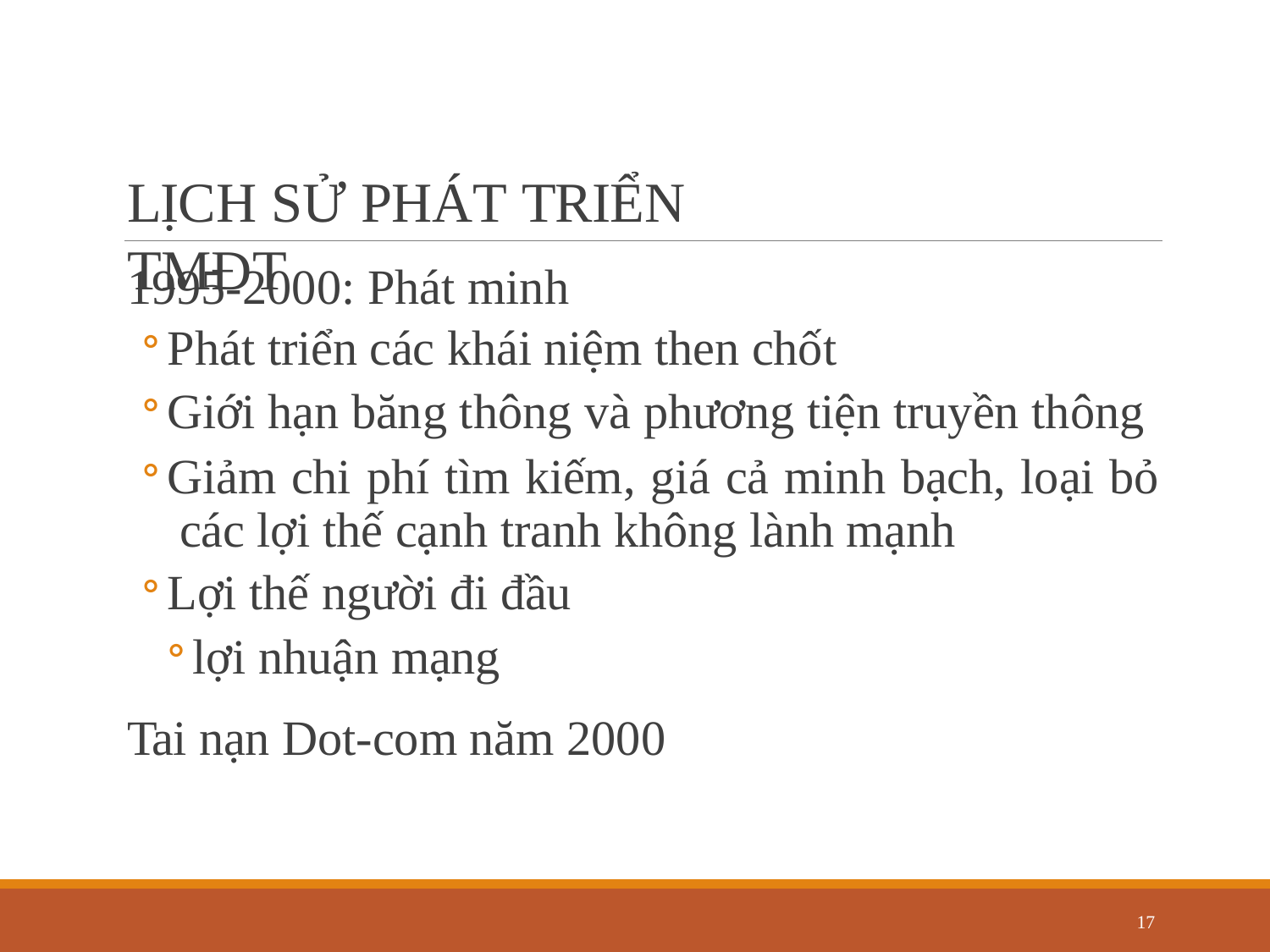

# LỊCH SỬ PHÁT TRIỂN TMĐT
1995-2000: Phát minh
Phát triển các khái niệm then chốt
Giới hạn băng thông và phương tiện truyền thông
Giảm chi phí tìm kiếm, giá cả minh bạch, loại bỏ  các lợi thế cạnh tranh không lành mạnh
Lợi thế người đi đầu
lợi nhuận mạng
Tai nạn Dot-com năm 2000
17